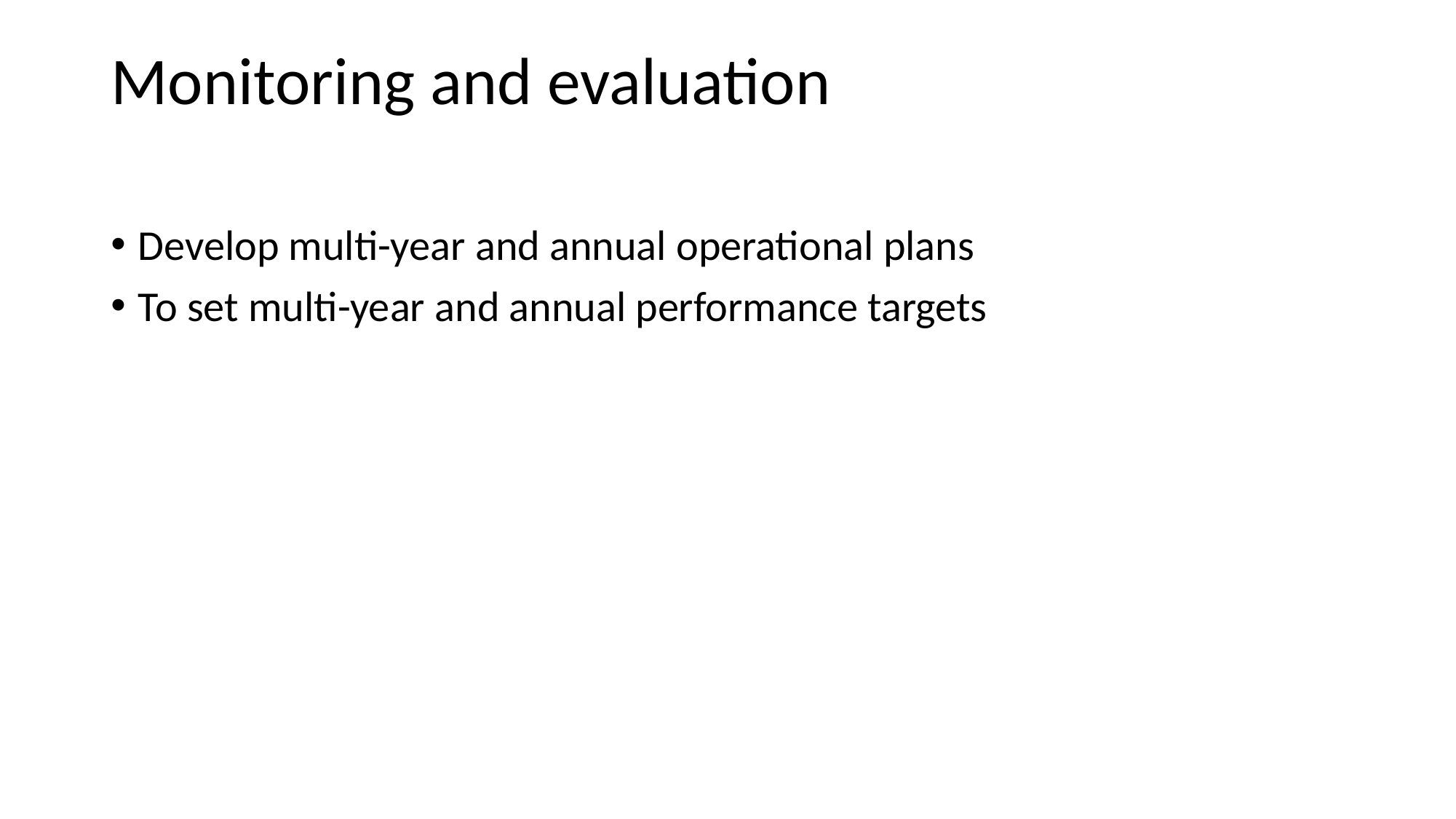

# Monitoring and evaluation
Develop multi-year and annual operational plans
To set multi-year and annual performance targets